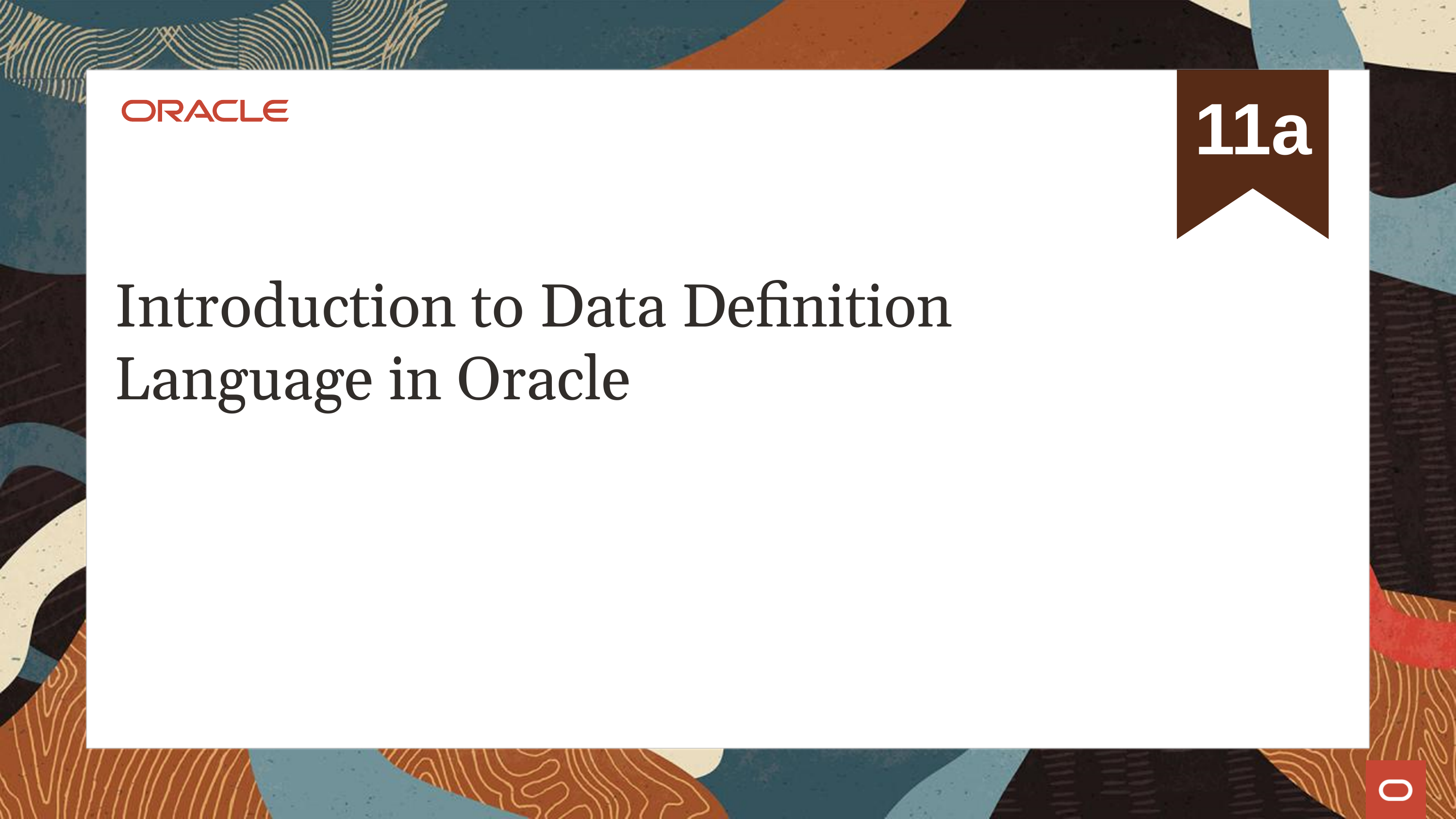

# Introduction to Data Definition Language in Oracle